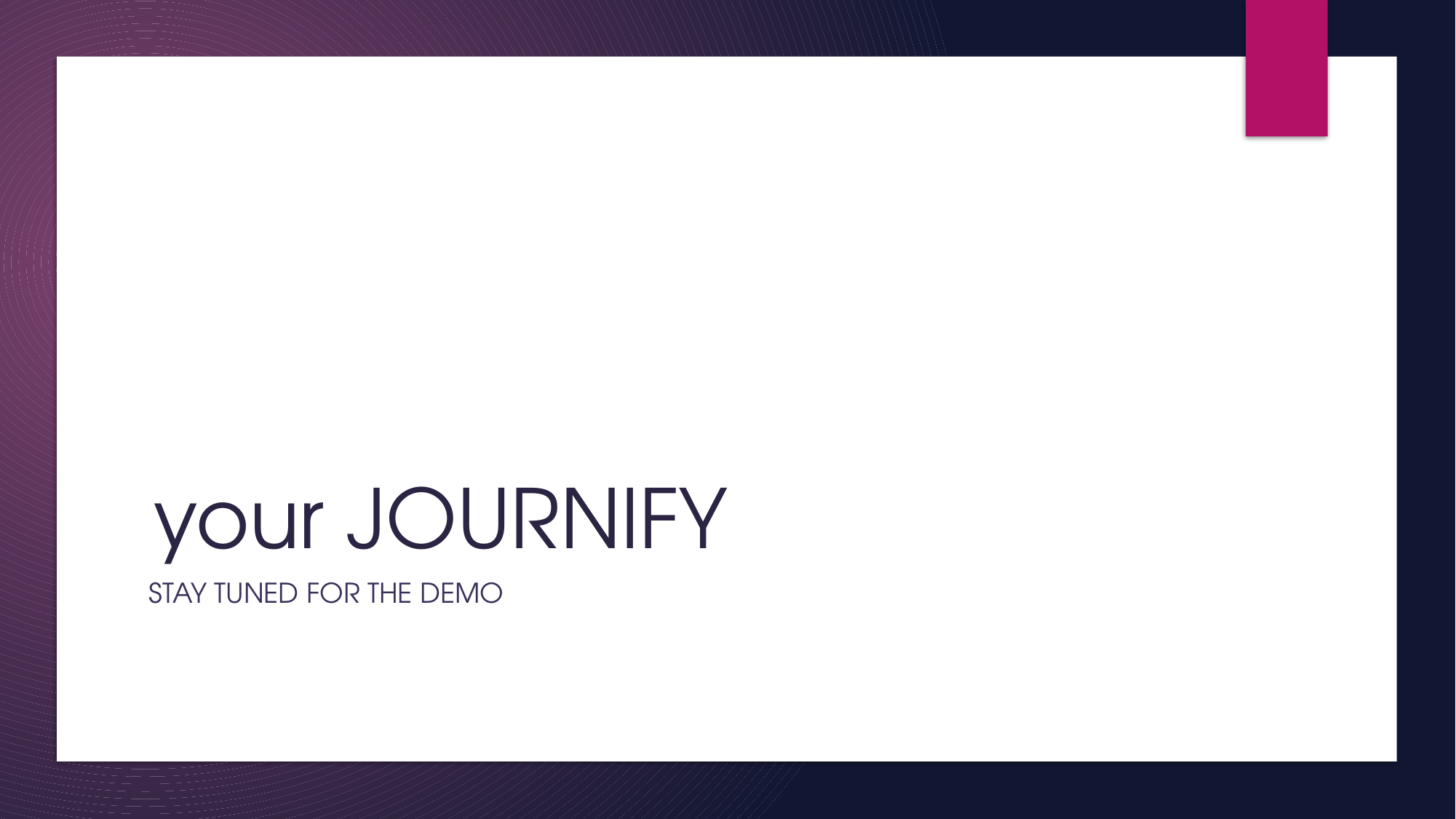

# your JOURNIFY
Stay tuned for the demo